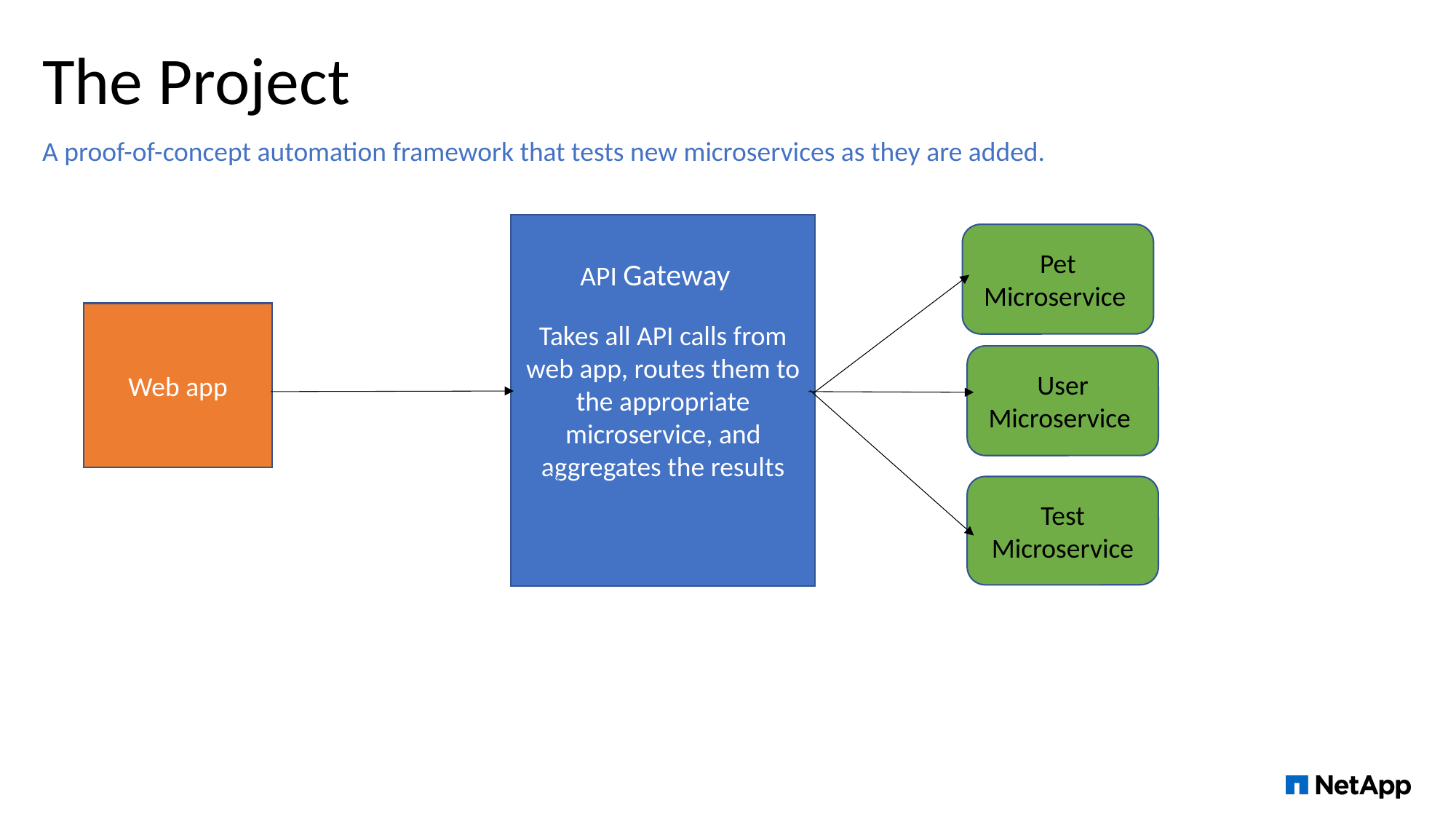

# The Project
A proof-of-concept automation framework that tests new microservices as they are added.
Takes all API calls from web app, routes them to the appropriate microservice, and aggregates the results
Pet
Microservice
API Gateway
Web app
User
Microservice
Test Microservice